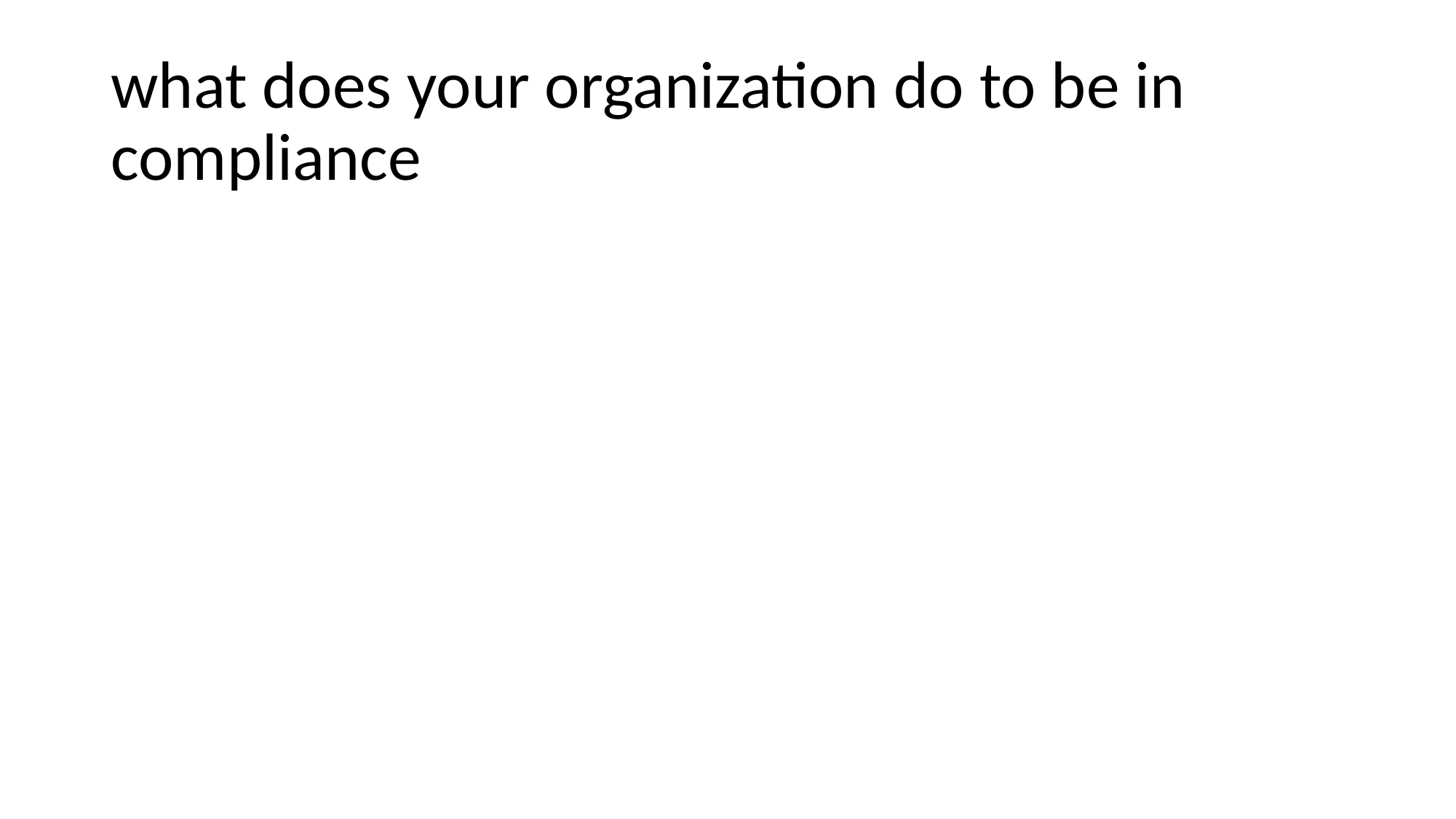

# what does your organization do to be in compliance